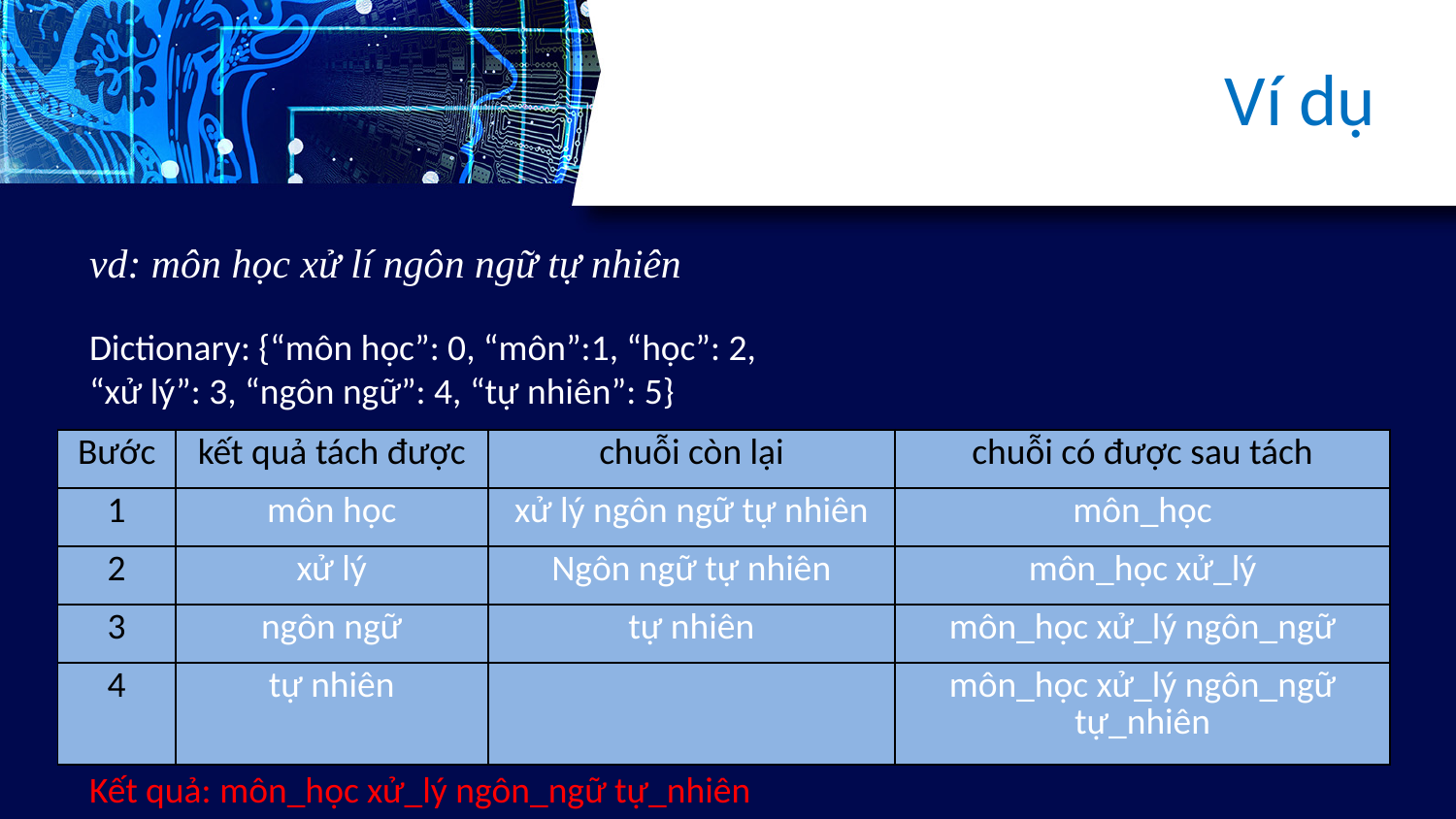

# Ví dụ
vd: môn học xử lí ngôn ngữ tự nhiên
Dictionary: {“môn học”: 0, “môn”:1, “học”: 2, “xử lý”: 3, “ngôn ngữ”: 4, “tự nhiên”: 5}
| Bước | kết quả tách được | chuỗi còn lại | chuỗi có được sau tách |
| --- | --- | --- | --- |
| 1 | môn học | xử lý ngôn ngữ tự nhiên | môn\_học |
| 2 | xử lý | Ngôn ngữ tự nhiên | môn\_học xử\_lý |
| 3 | ngôn ngữ | tự nhiên | môn\_học xử\_lý ngôn\_ngữ |
| 4 | tự nhiên |  | môn\_học xử\_lý ngôn\_ngữ tự\_nhiên |
Kết quả: môn_học xử_lý ngôn_ngữ tự_nhiên